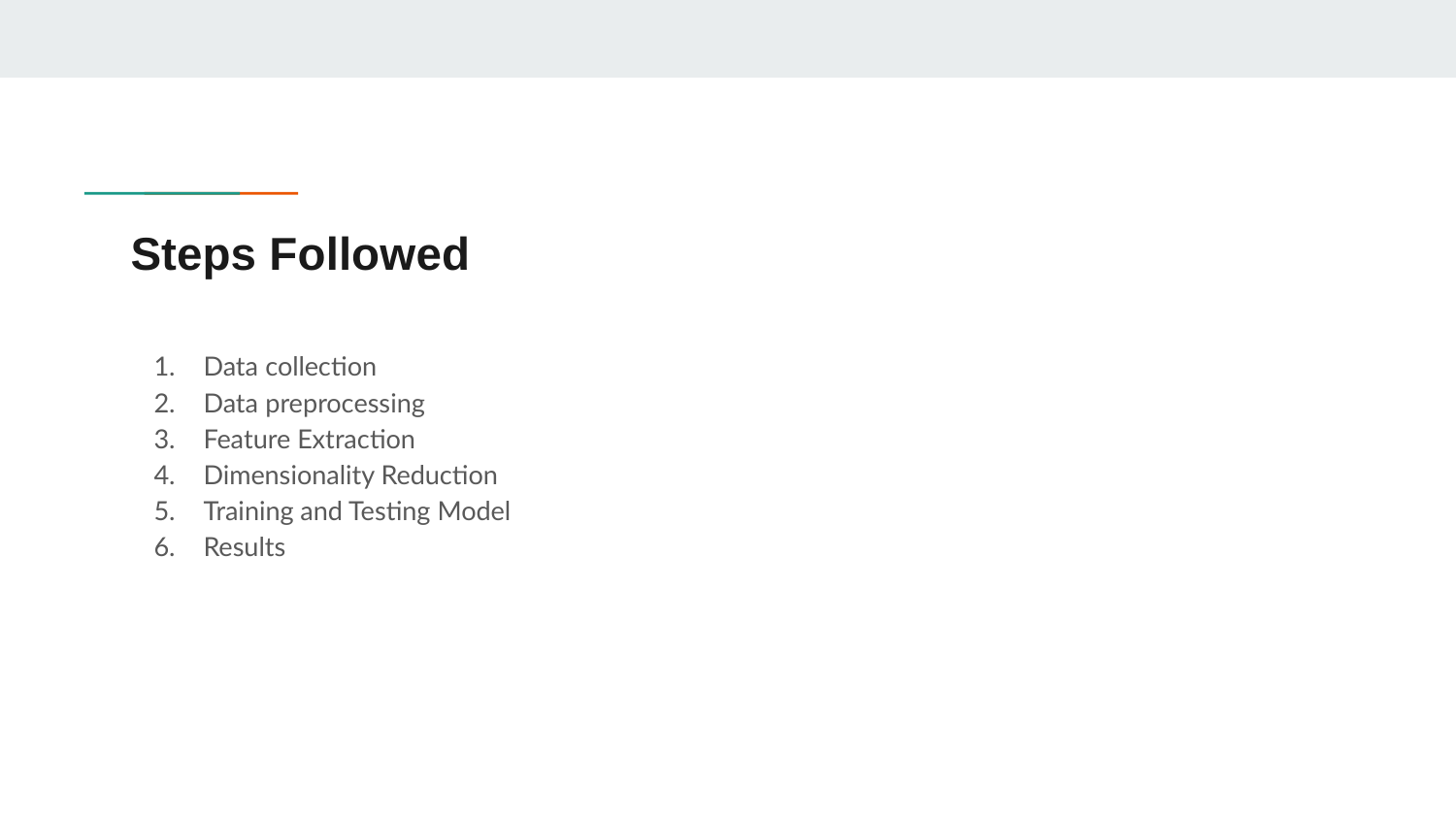

# Steps Followed
Data collection
Data preprocessing
Feature Extraction
Dimensionality Reduction
Training and Testing Model
Results